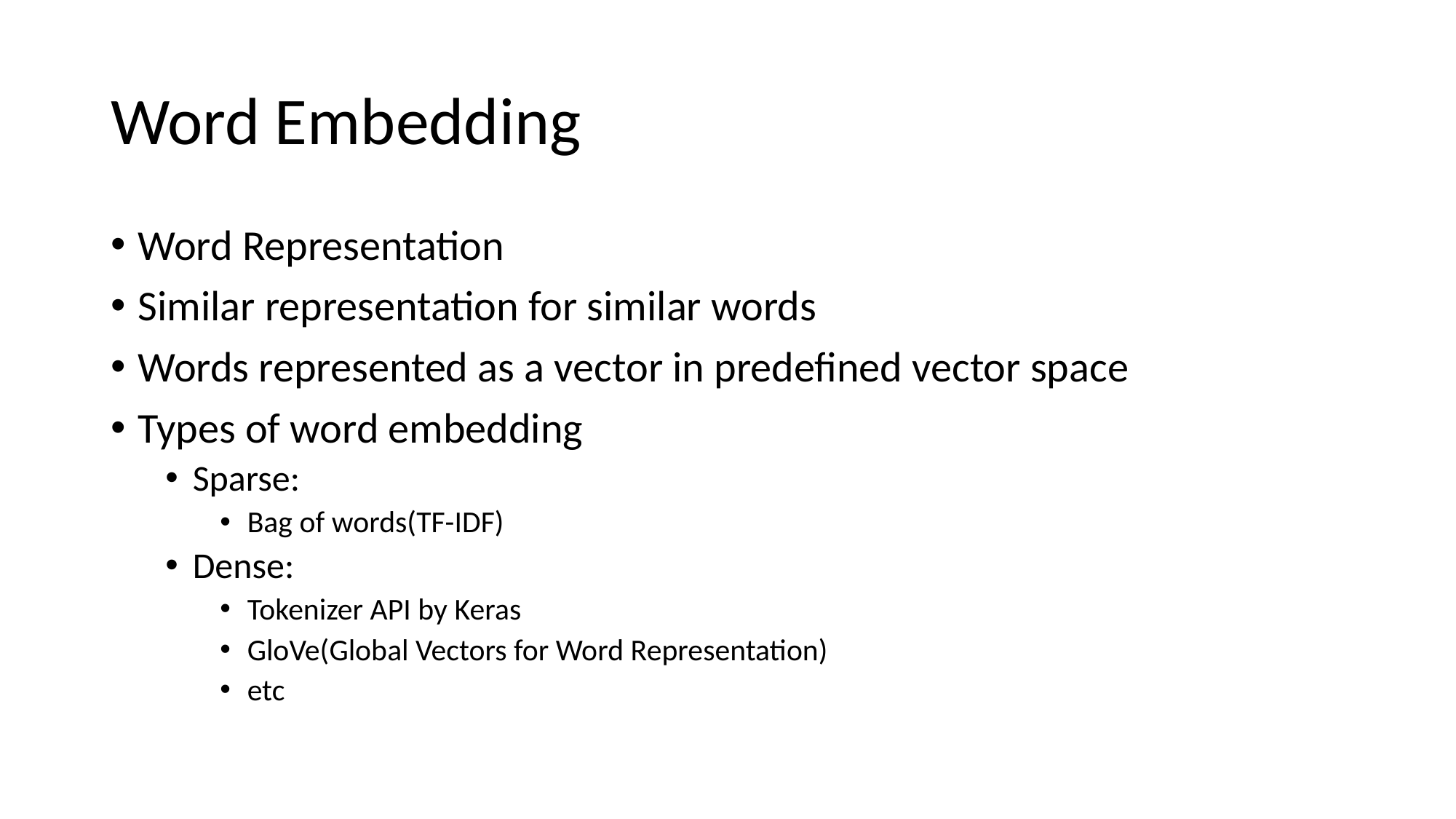

Word Embedding
Word Representation
Similar representation for similar words
Words represented as a vector in predefined vector space
Types of word embedding
Sparse:
Bag of words(TF-IDF)
Dense:
Tokenizer API by Keras
GloVe(Global Vectors for Word Representation)
etc